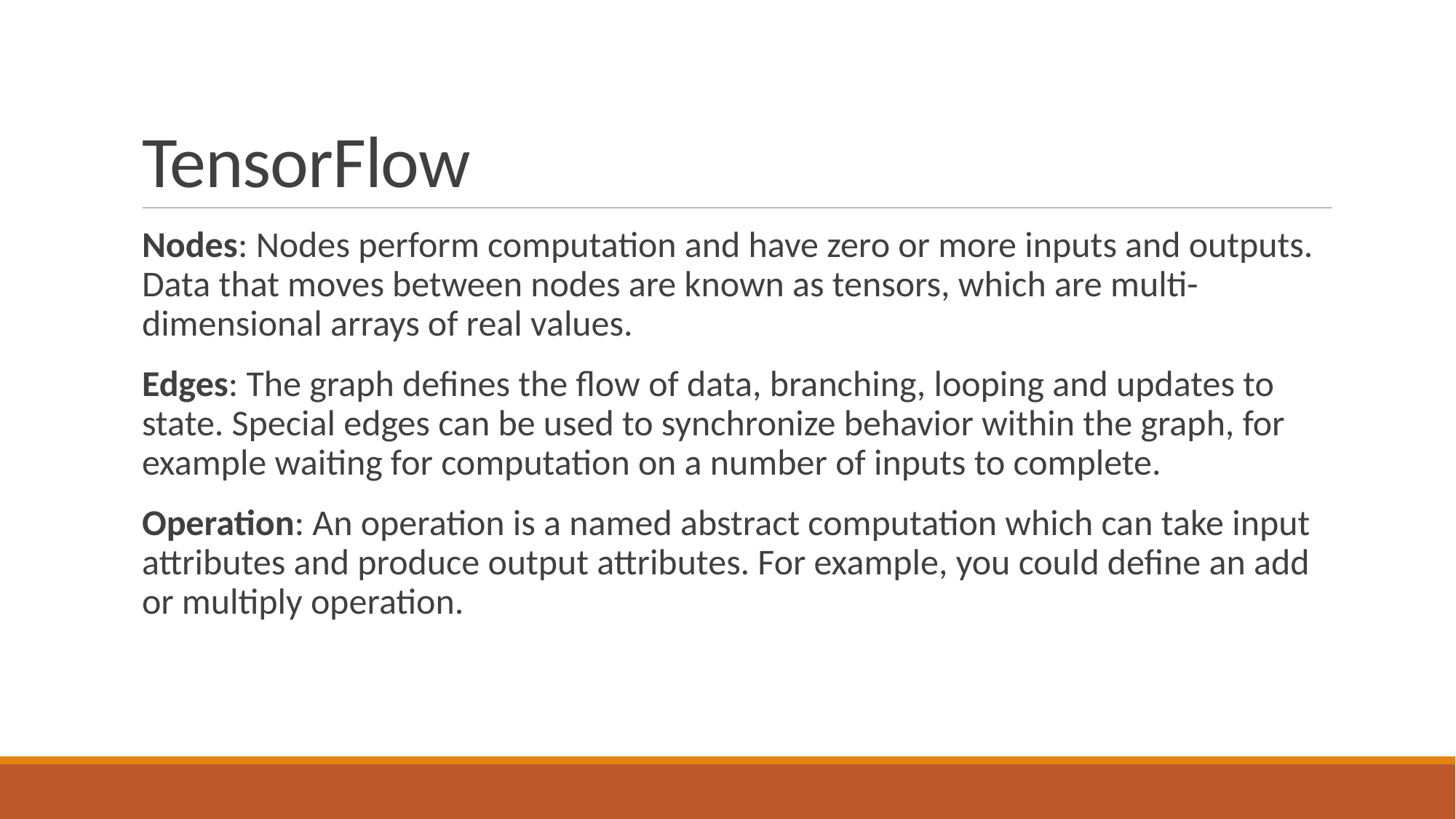

# TensorFlow
Nodes: Nodes perform computation and have zero or more inputs and outputs. Data that moves between nodes are known as tensors, which are multi-dimensional arrays of real values.
Edges: The graph defines the flow of data, branching, looping and updates to state. Special edges can be used to synchronize behavior within the graph, for example waiting for computation on a number of inputs to complete.
Operation: An operation is a named abstract computation which can take input attributes and produce output attributes. For example, you could define an add or multiply operation.